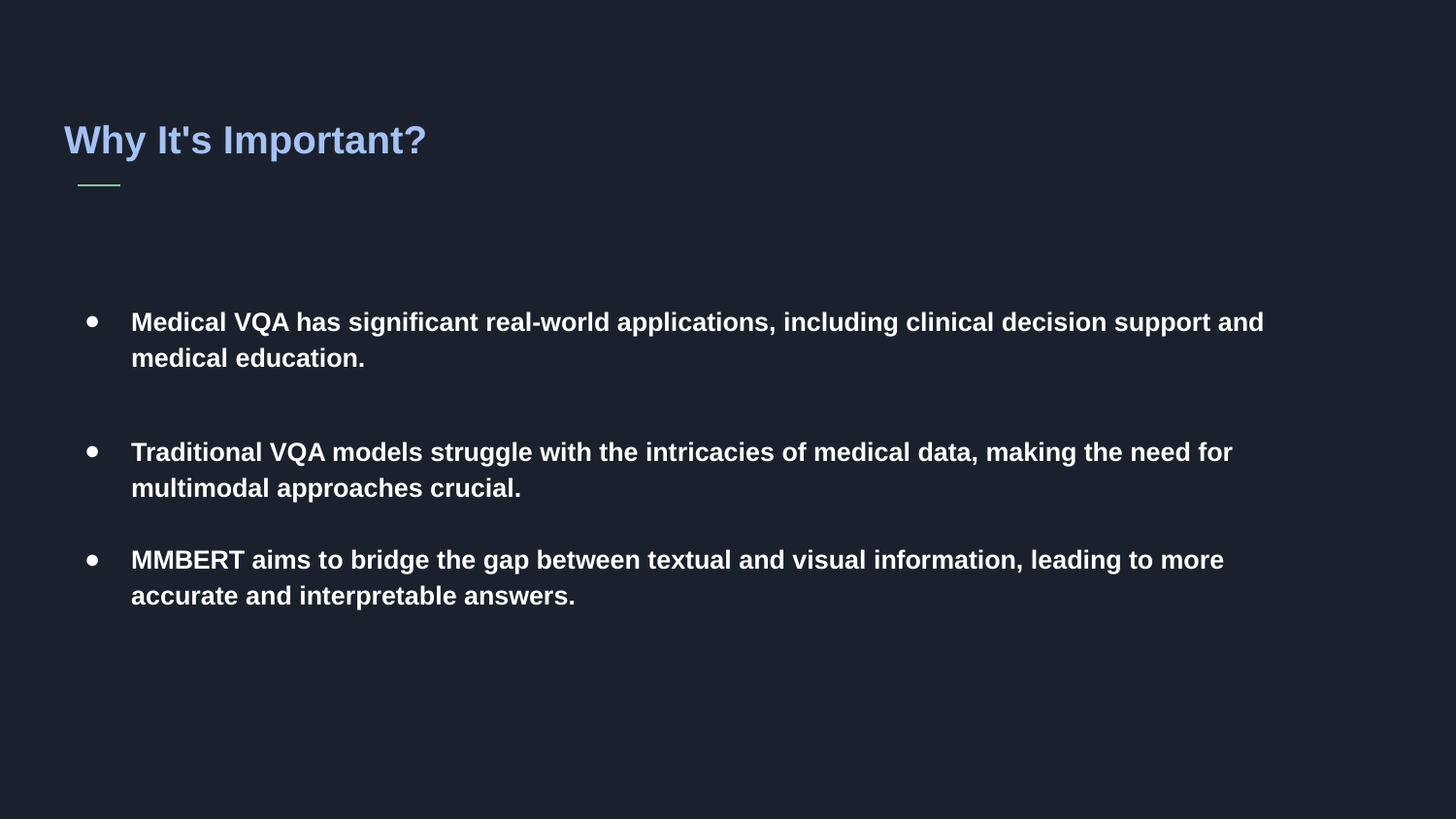

Why It's Important?

Medical VQA has significant real-world applications, including clinical decision support and medical education.

Traditional VQA models struggle with the intricacies of medical data, making the need for multimodal approaches crucial.

MMBERT aims to bridge the gap between textual and visual information, leading to more accurate and interpretable answers.